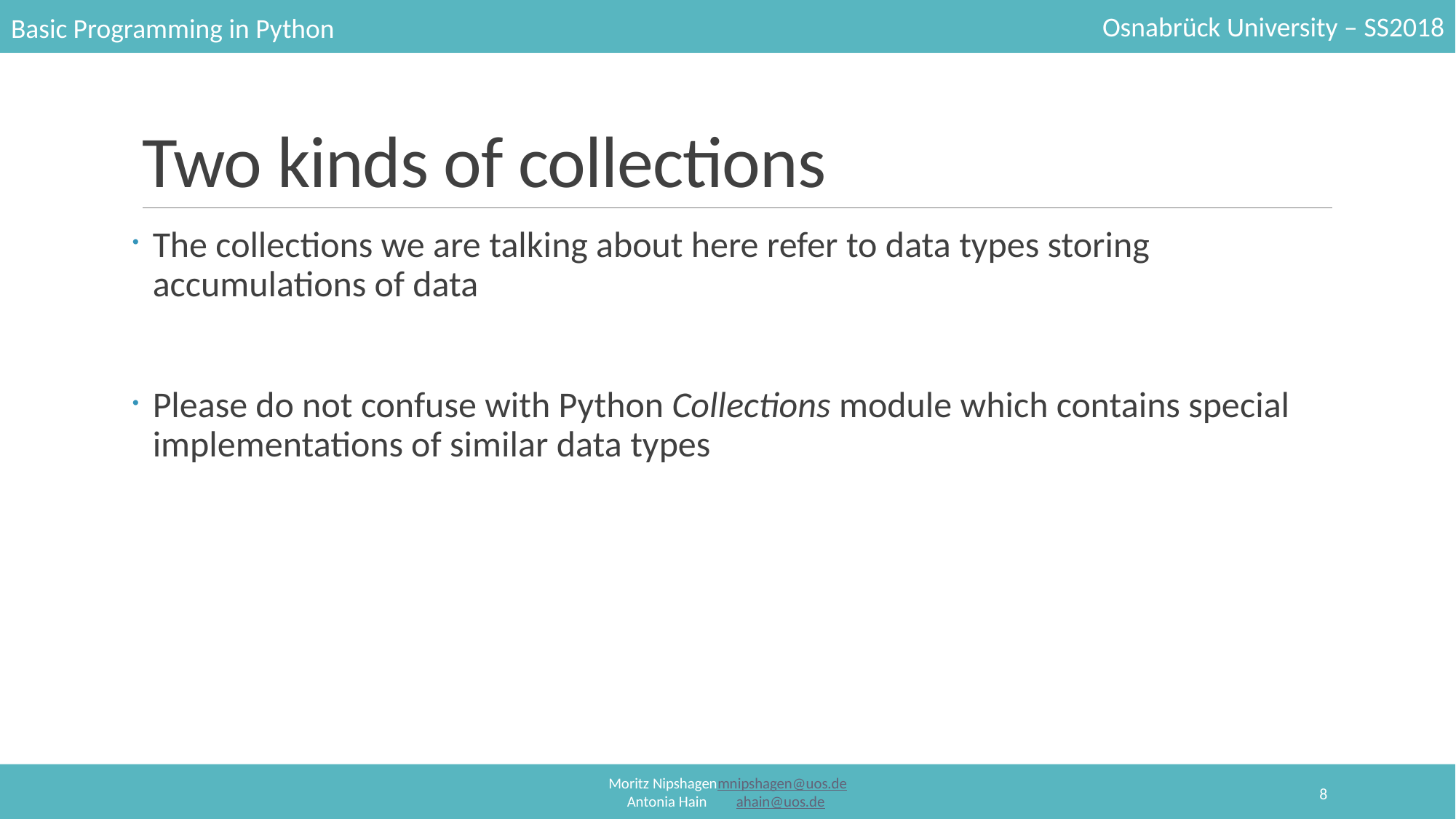

# Two kinds of collections
The collections we are talking about here refer to data types storing accumulations of data

Please do not confuse with Python Collections module which contains special implementations of similar data types
8